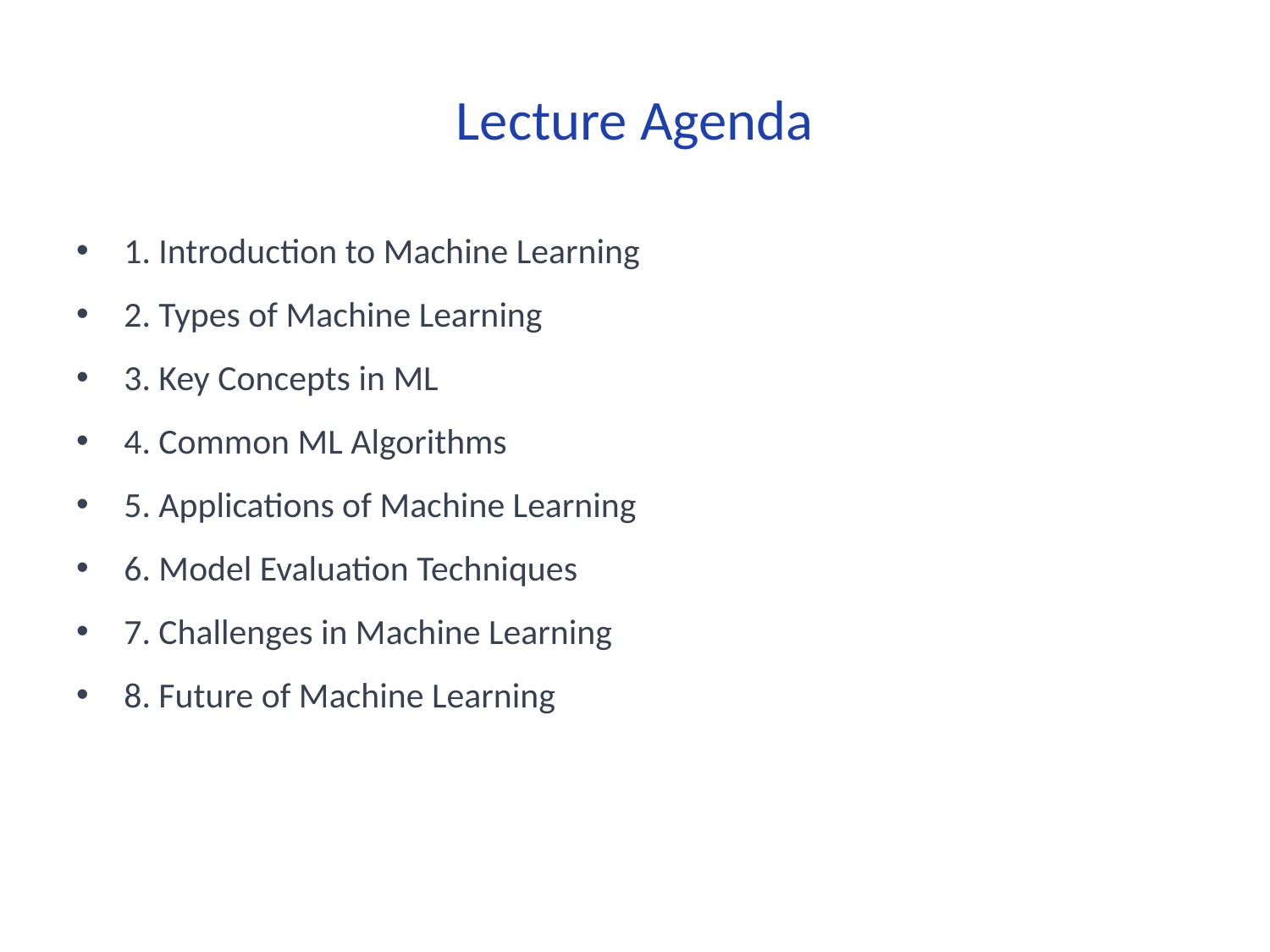

# Lecture Agenda
1. Introduction to Machine Learning
2. Types of Machine Learning
3. Key Concepts in ML
4. Common ML Algorithms
5. Applications of Machine Learning
6. Model Evaluation Techniques
7. Challenges in Machine Learning
8. Future of Machine Learning